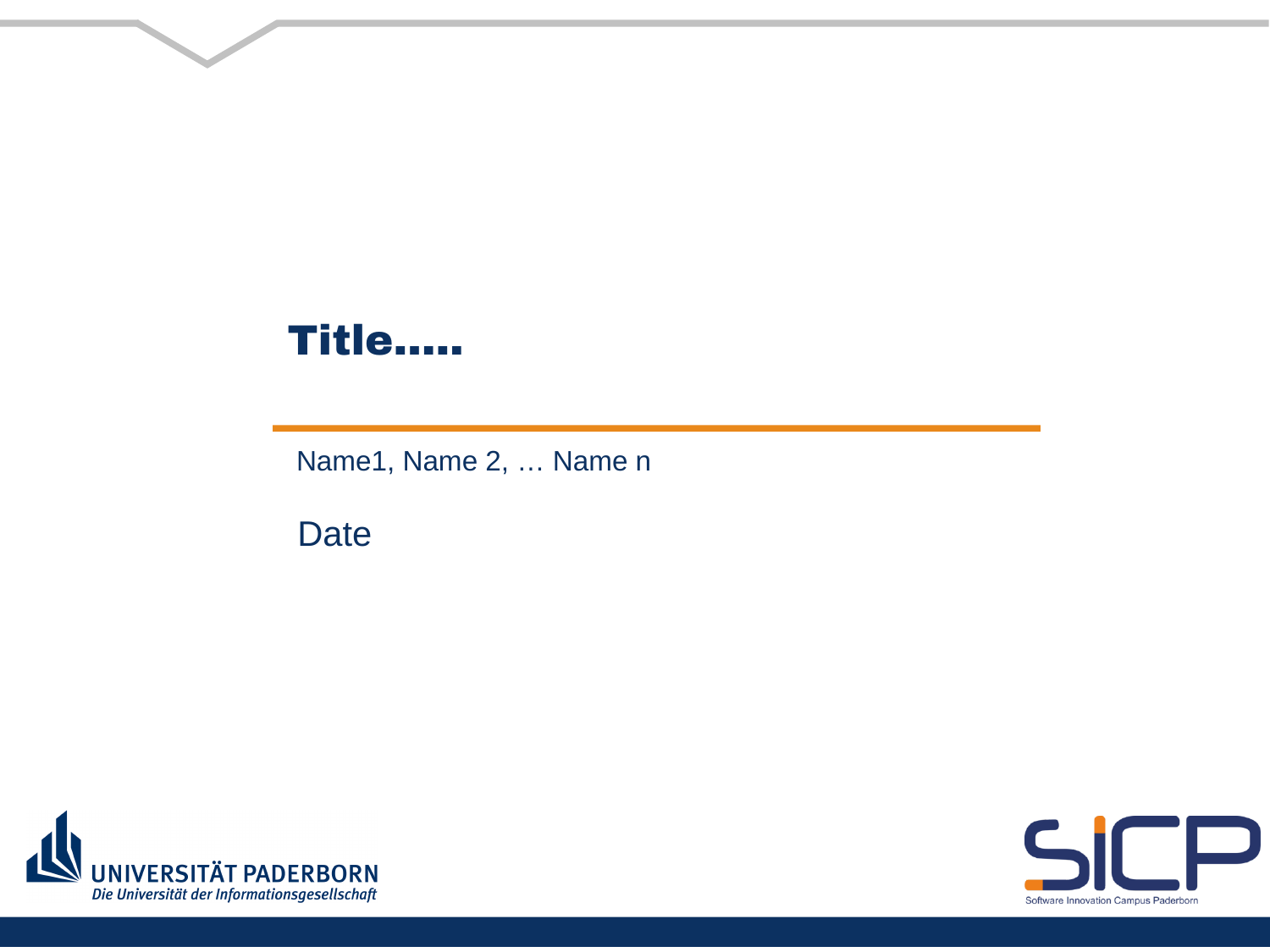

# Title…..
Name1, Name 2, … Name n
Date